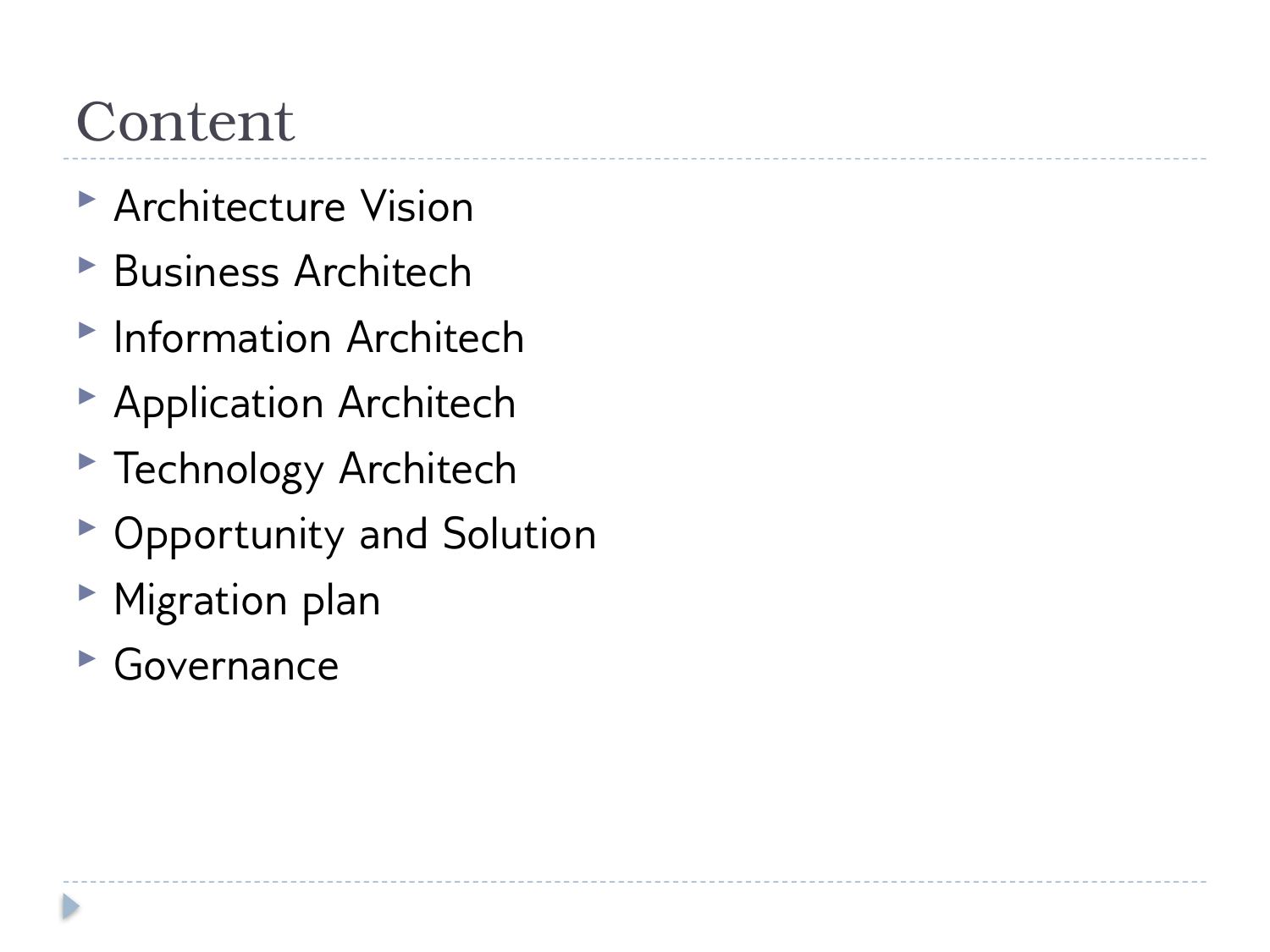

# Content
Architecture Vision
Business Architech
Information Architech
Application Architech
Technology Architech
Opportunity and Solution
Migration plan
Governance